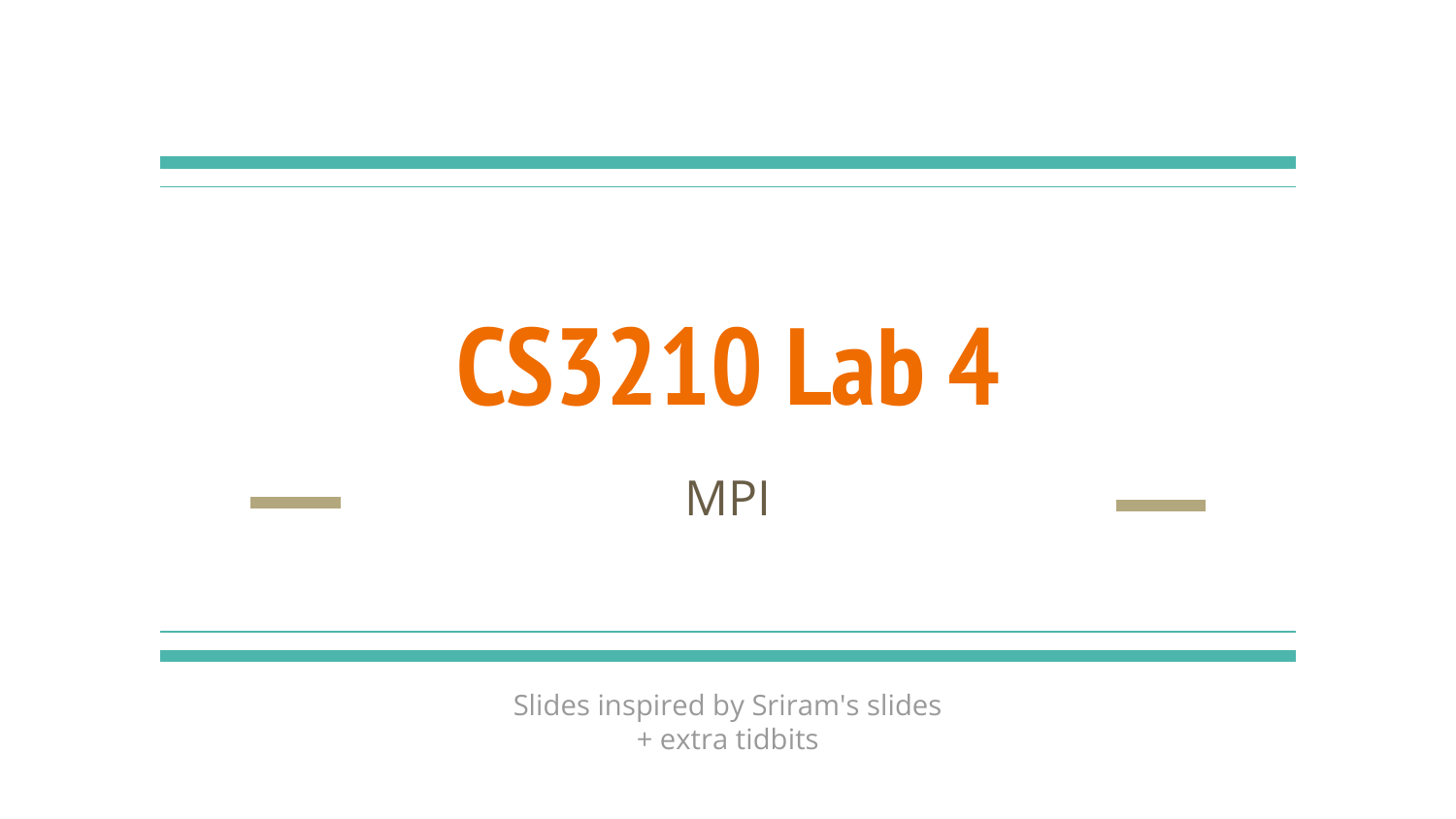

# CS3210 Lab 4
MPI
Slides inspired by Sriram's slides
+ extra tidbits